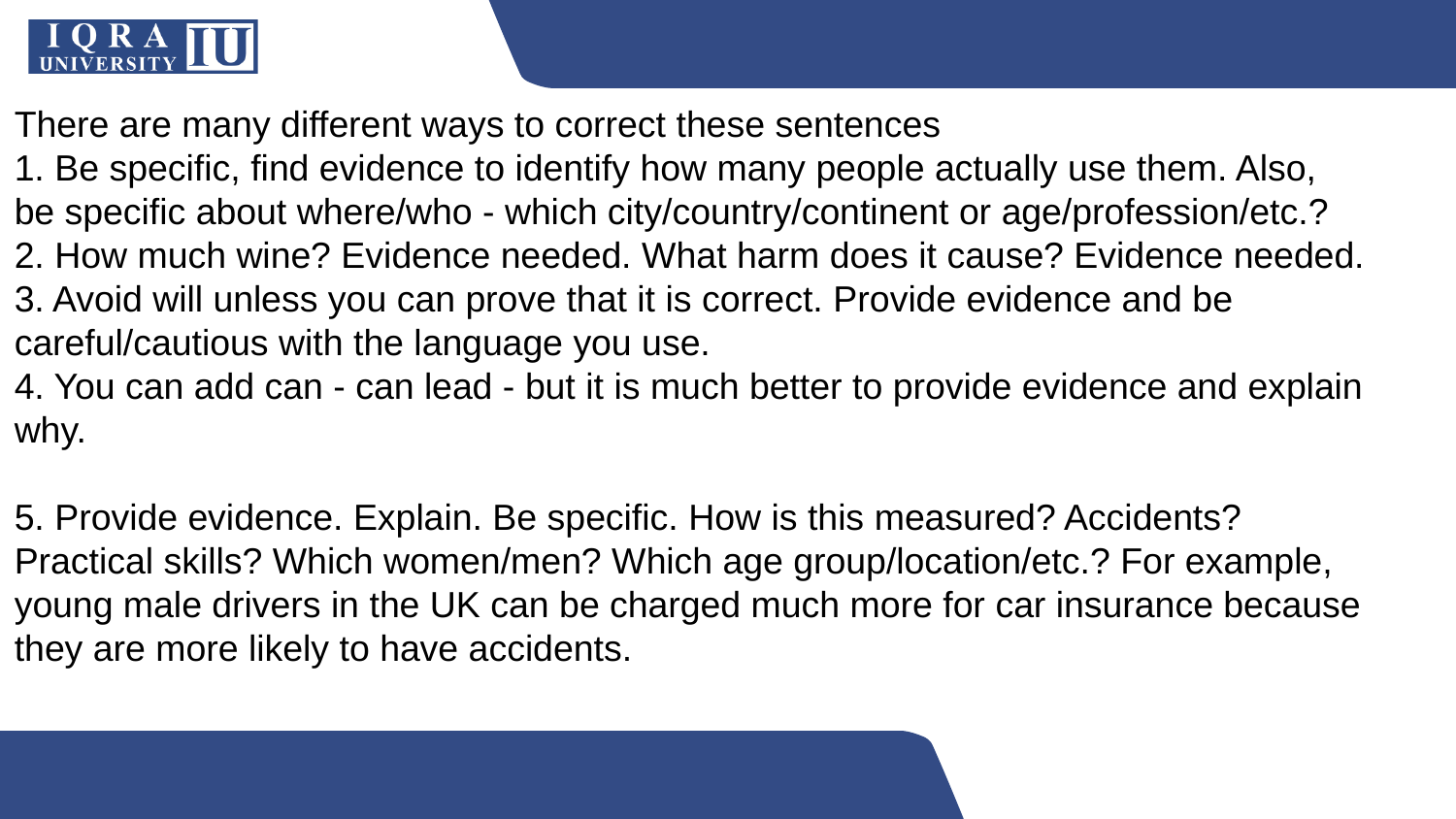

There are many different ways to correct these sentences
1. Be specific, find evidence to identify how many people actually use them. Also, be specific about where/who - which city/country/continent or age/profession/etc.?
2. How much wine? Evidence needed. What harm does it cause? Evidence needed.
3. Avoid will unless you can prove that it is correct. Provide evidence and be careful/cautious with the language you use.
4. You can add can - can lead - but it is much better to provide evidence and explain why.

5. Provide evidence. Explain. Be specific. How is this measured? Accidents? Practical skills? Which women/men? Which age group/location/etc.? For example, young male drivers in the UK can be charged much more for car insurance because they are more likely to have accidents.